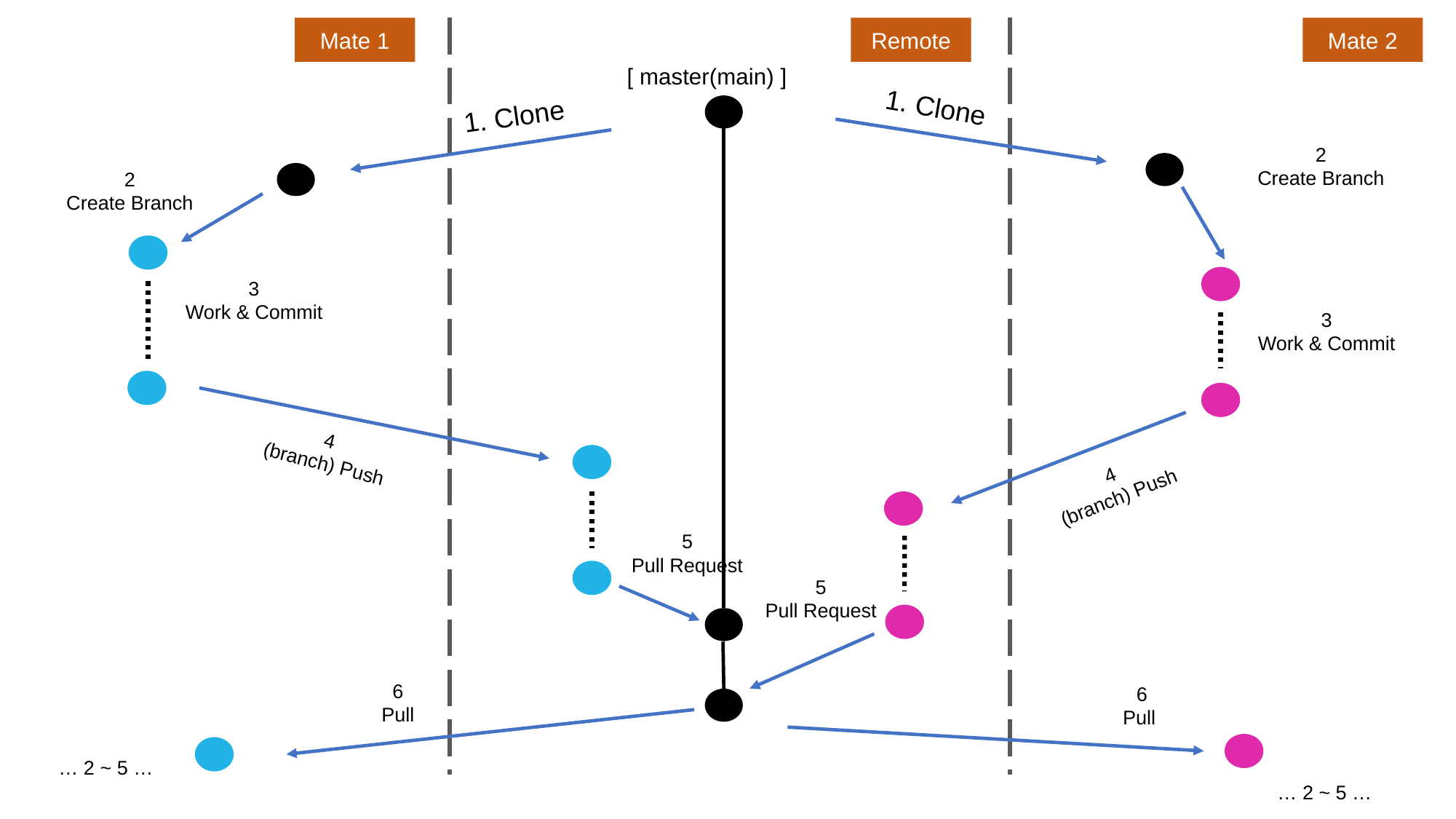

Mate 1
Remote
Mate 2
[ master(main) ]
1. Clone
1. Clone

2
Create Branch

2
Create Branch

3
Work & Commit
3
Work & Commit

4
(branch) Push

4
(branch) Push

5
Pull Request

5
Pull Request

6
Pull
6
Pull

… 2 ~ 5 …
… 2 ~ 5 …